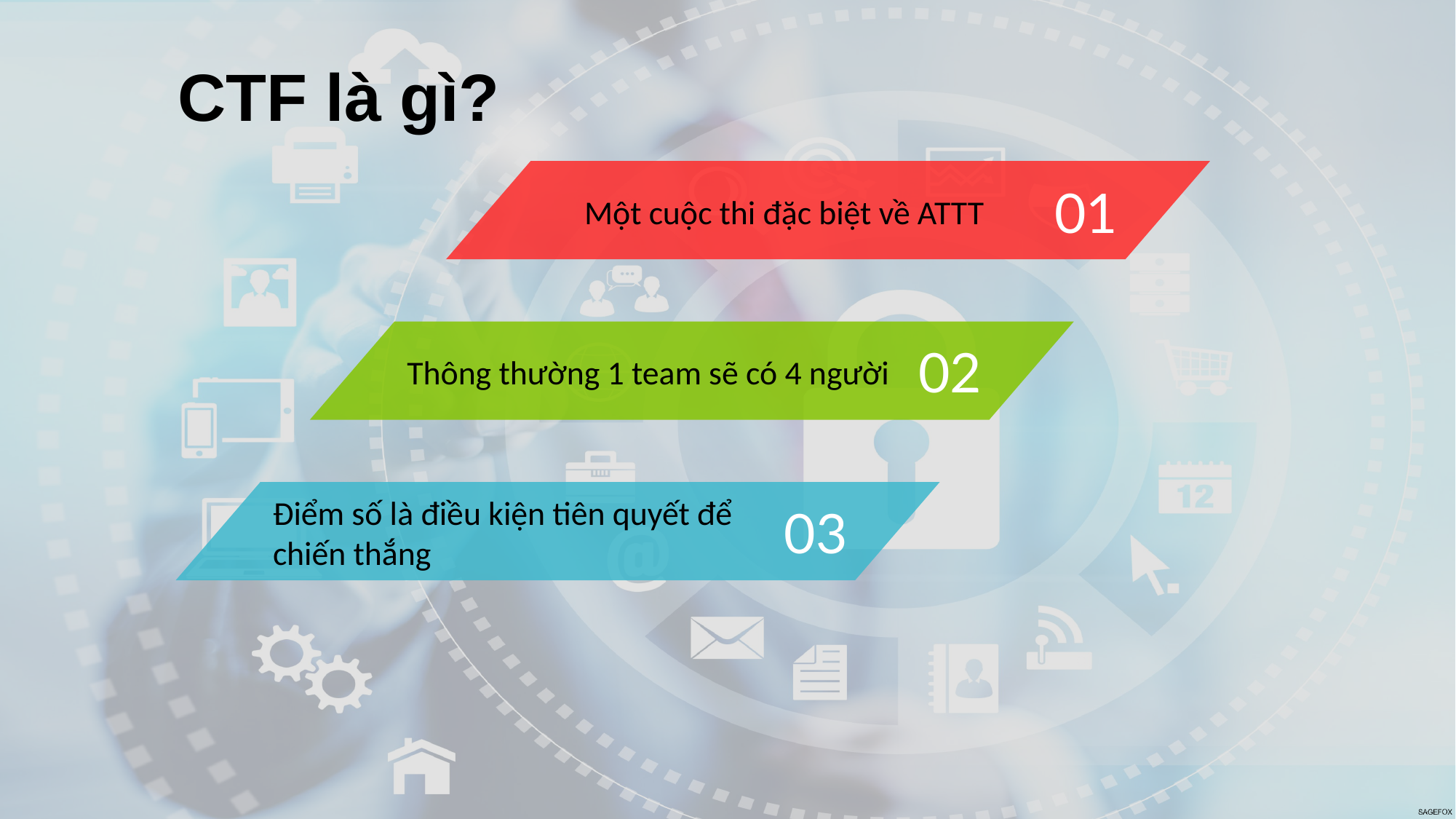

CTF là gì?

01
Một cuộc thi đặc biệt về ATTT

Thông thường 1 team sẽ có 4 người
02

Điểm số là điều kiện tiên quyết để chiến thắng
03